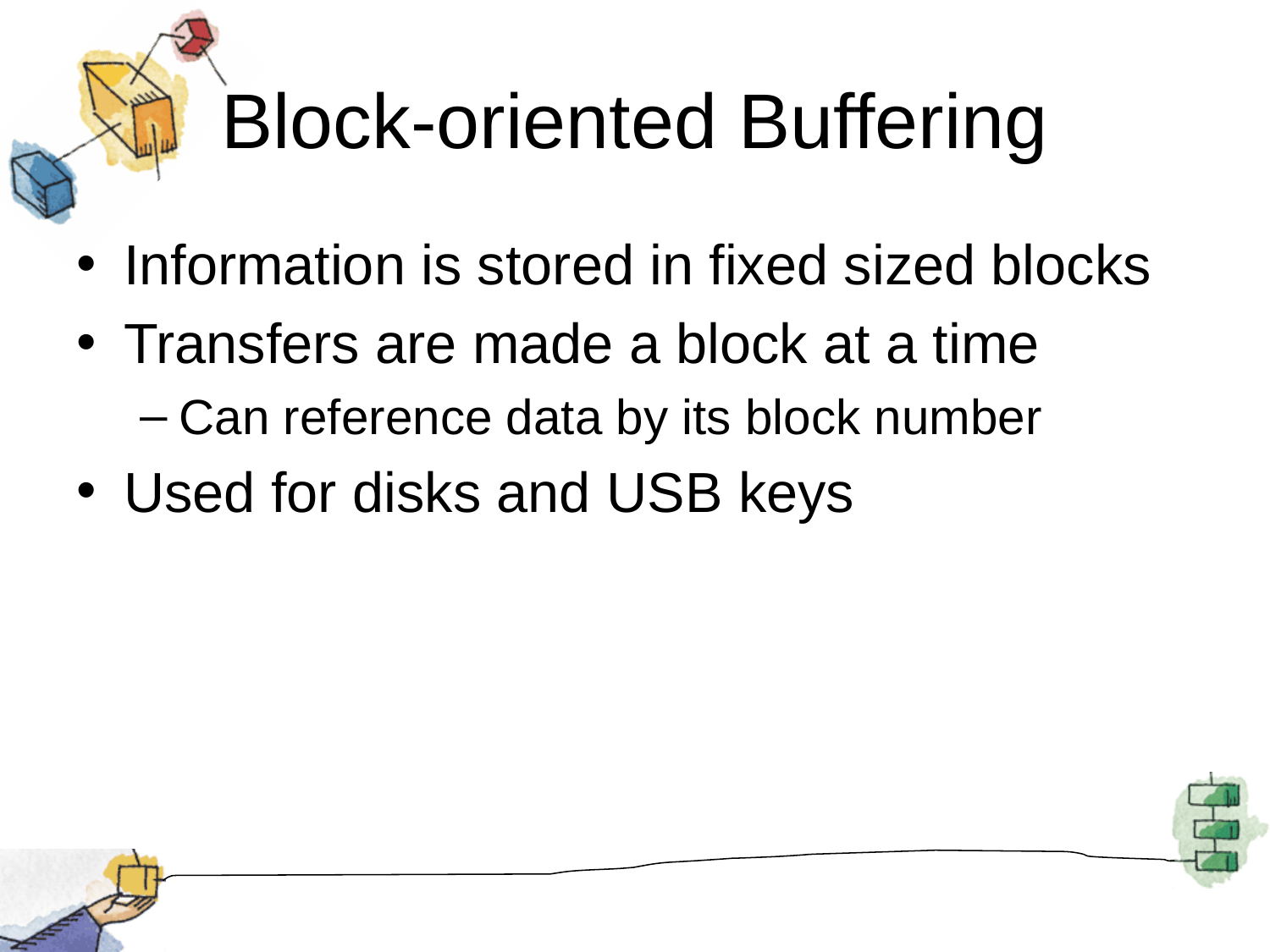

# Block-oriented Buffering
Information is stored in fixed sized blocks
Transfers are made a block at a time
Can reference data by its block number
Used for disks and USB keys